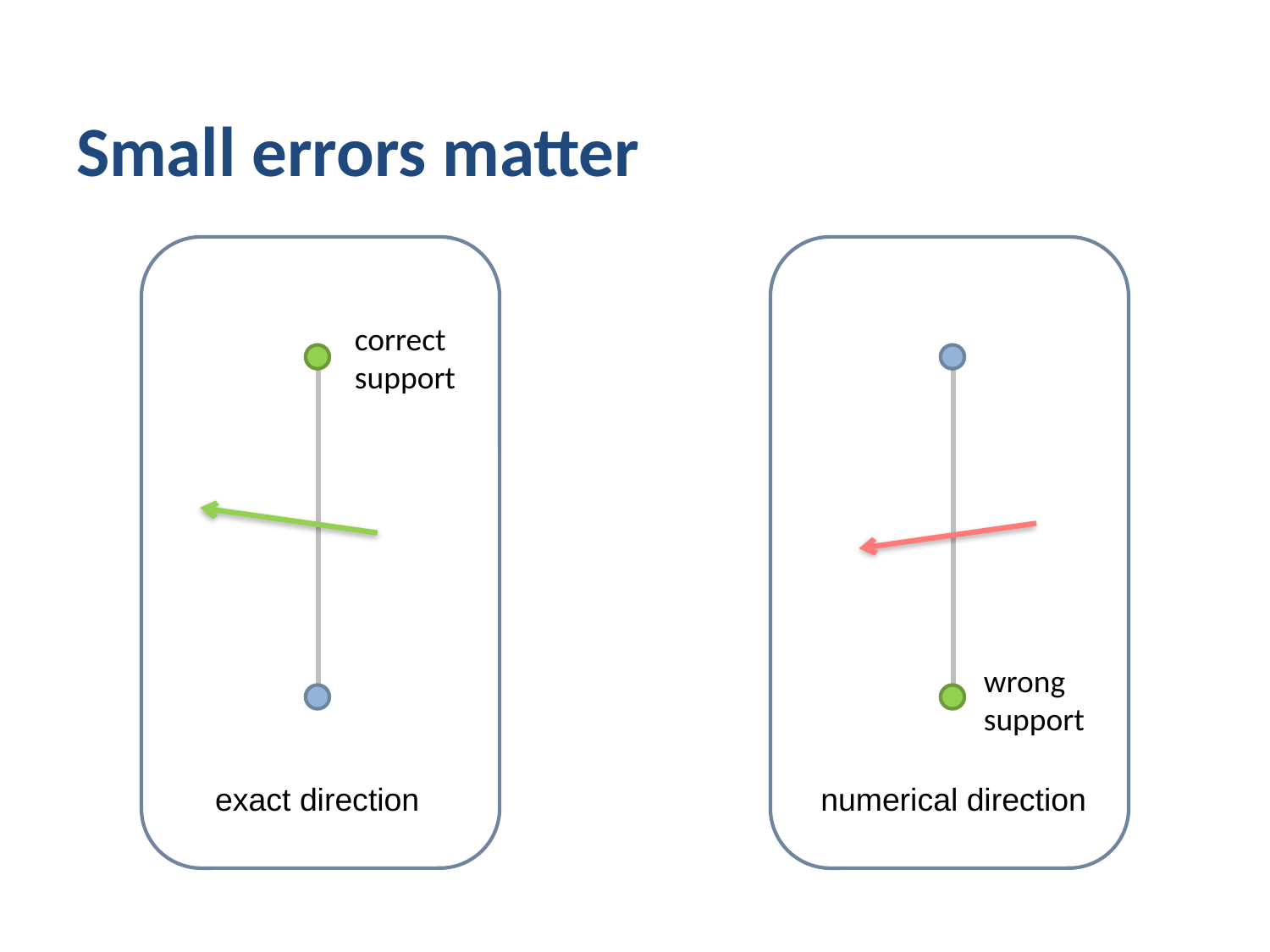

# Small errors matter

correct
support

wrong
support

exact direction
numerical direction